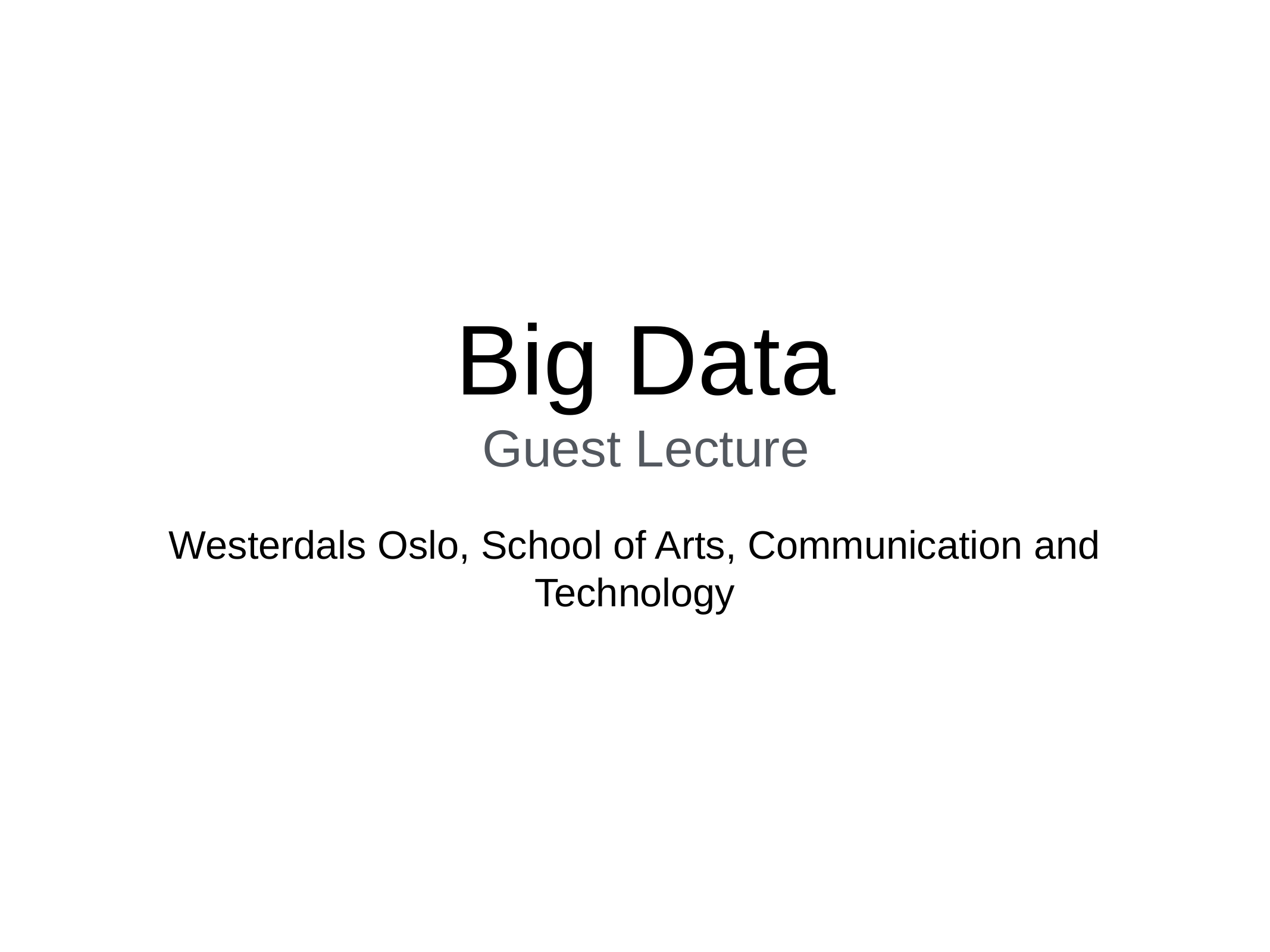

# Big Data
Guest Lecture
Westerdals Oslo, School of Arts, Communication and Technology